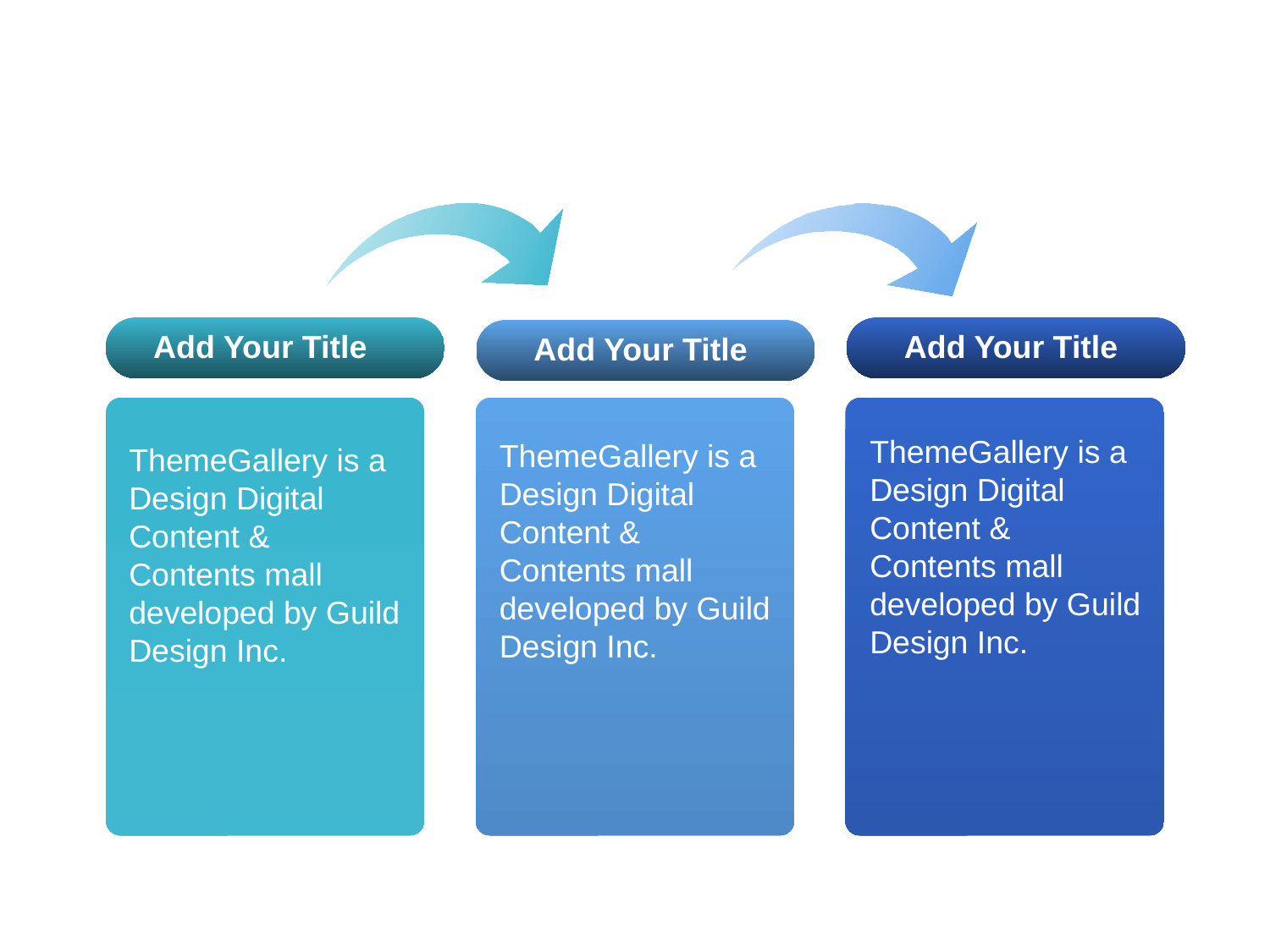

Add Your Title
Add Your Title
Add Your Title

ThemeGallery is a Design Digital Content & Contents mall developed by Guild Design Inc.
ThemeGallery is a Design Digital Content & Contents mall developed by Guild Design Inc.
ThemeGallery is a Design Digital Content & Contents mall developed by Guild Design Inc.